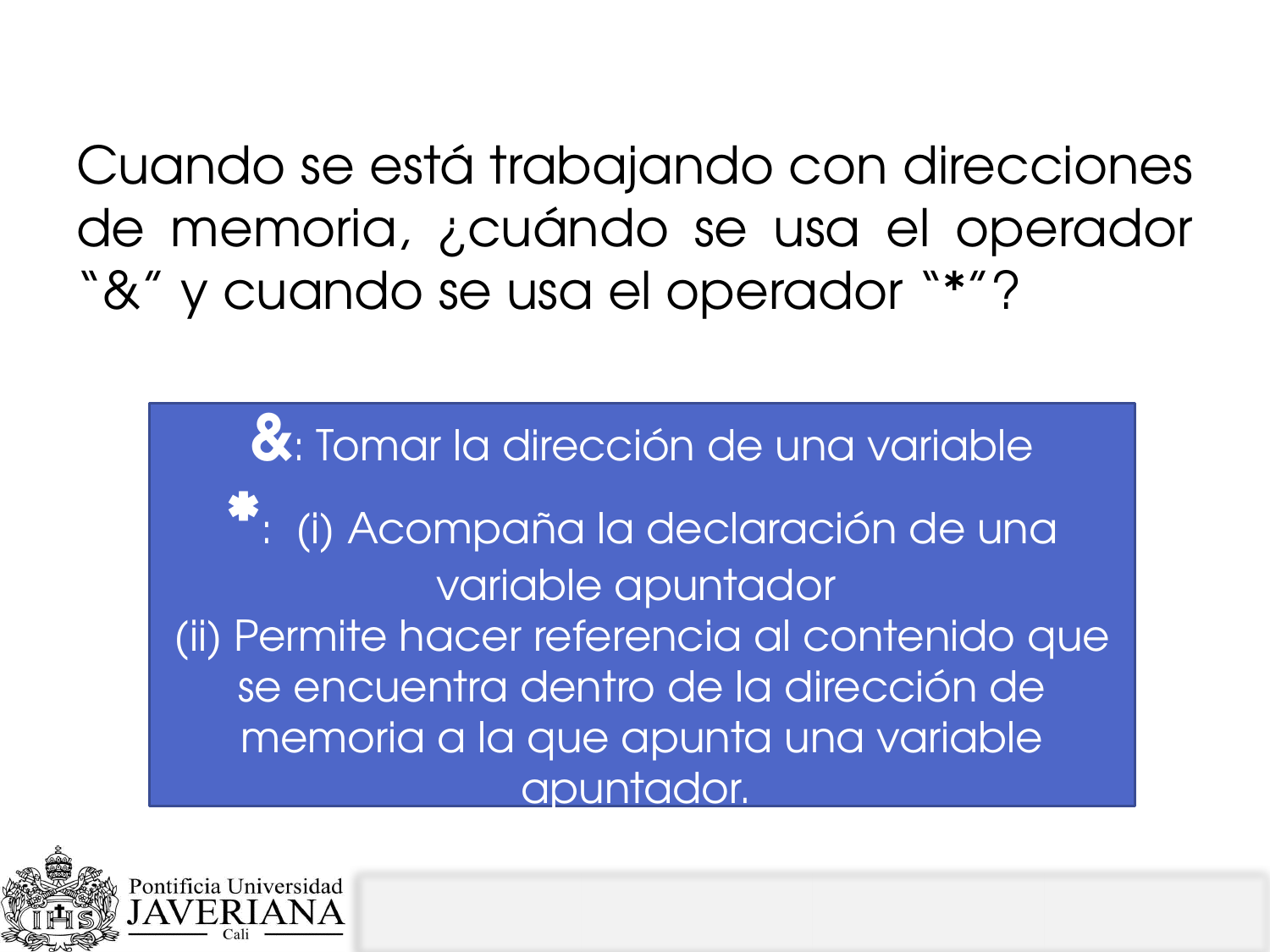

# Una pregunta
Cuando se está trabajando con direcciones de memoria, ¿cuándo se usa el operador “&” y cuando se usa el operador “*”?
&: Tomar la dirección de una variable
*:  (i) Acompaña la declaración de una variable apuntador
(ii) Permite hacer referencia al contenido que se encuentra dentro de la dirección de memoria a la que apunta una variable apuntador.